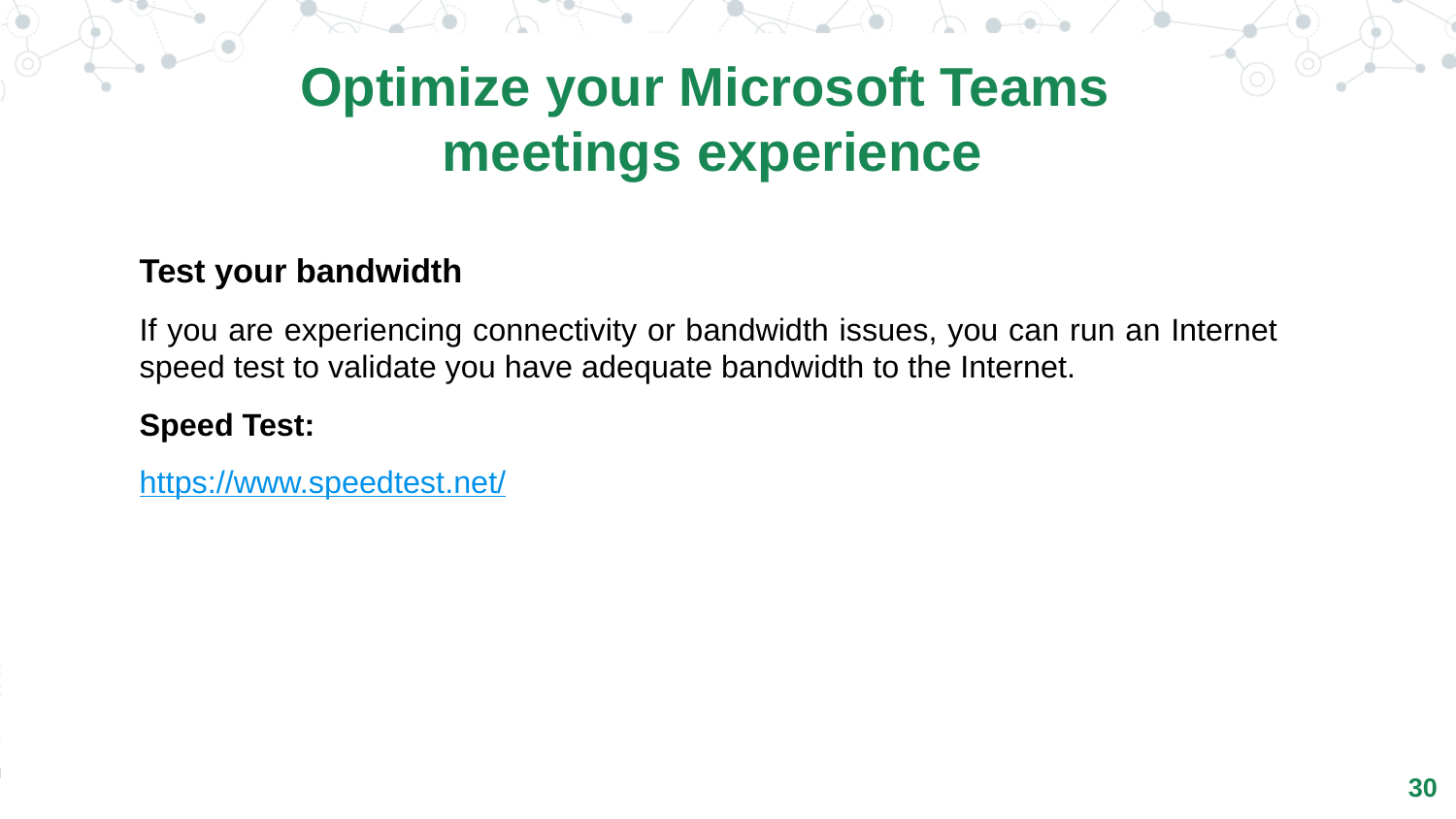

Optimize your Microsoft Teams
meetings experience

​Test your bandwidth
If you are experiencing connectivity or bandwidth issues, you can run an Internet speed test to validate you have adequate bandwidth to the Internet.
Speed Test:
https://www.speedtest.net/

30